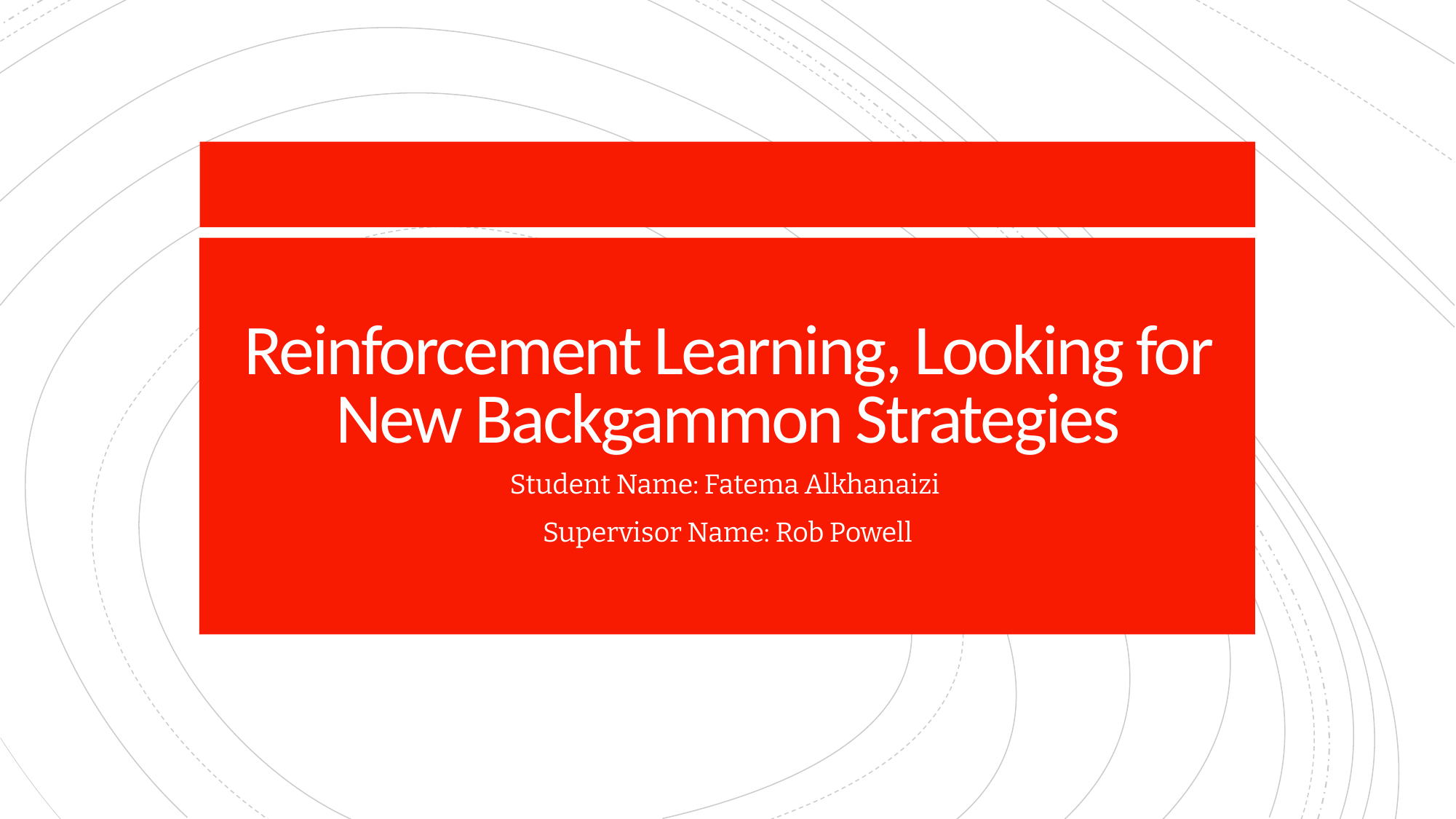

# Reinforcement Learning, Looking for New Backgammon Strategies
Student Name: Fatema Alkhanaizi
Supervisor Name: Rob Powell